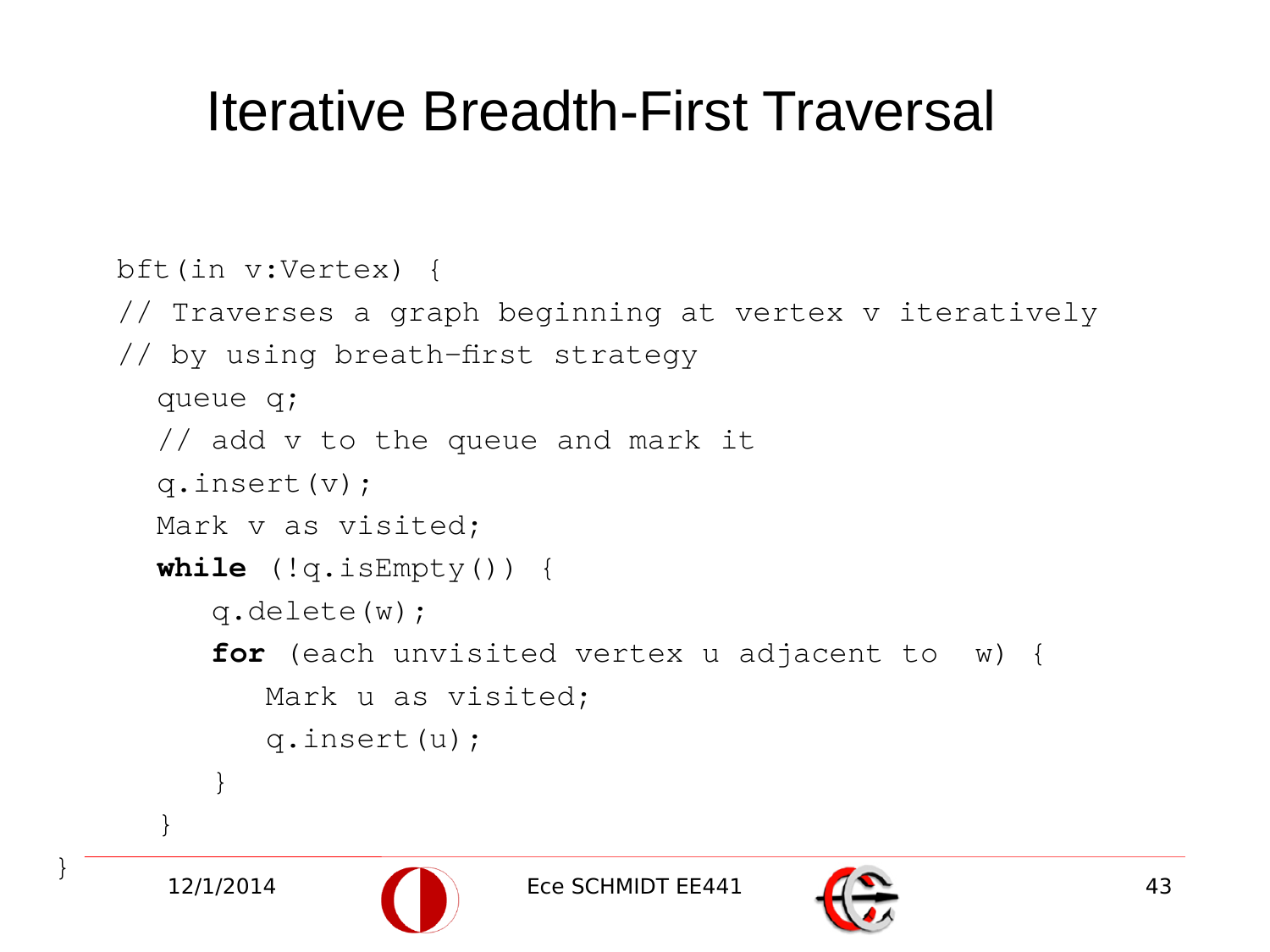

Iterative Breadth-First Traversal
bft(in v:Vertex) {
// Traverses a graph beginning at vertex v iteratively
// by using breath-first strategy
	queue q;
	// add v to the queue and mark it
	q.insert(v);
	Mark v as visited;
	while (!q.isEmpty()) {
	   q.delete(w);
	   for (each unvisited vertex u adjacent to  w) {
	      Mark u as visited;
	      q.insert(u);
	   }
	}
}

12/1/2014
Ece SCHMIDT EE441
43